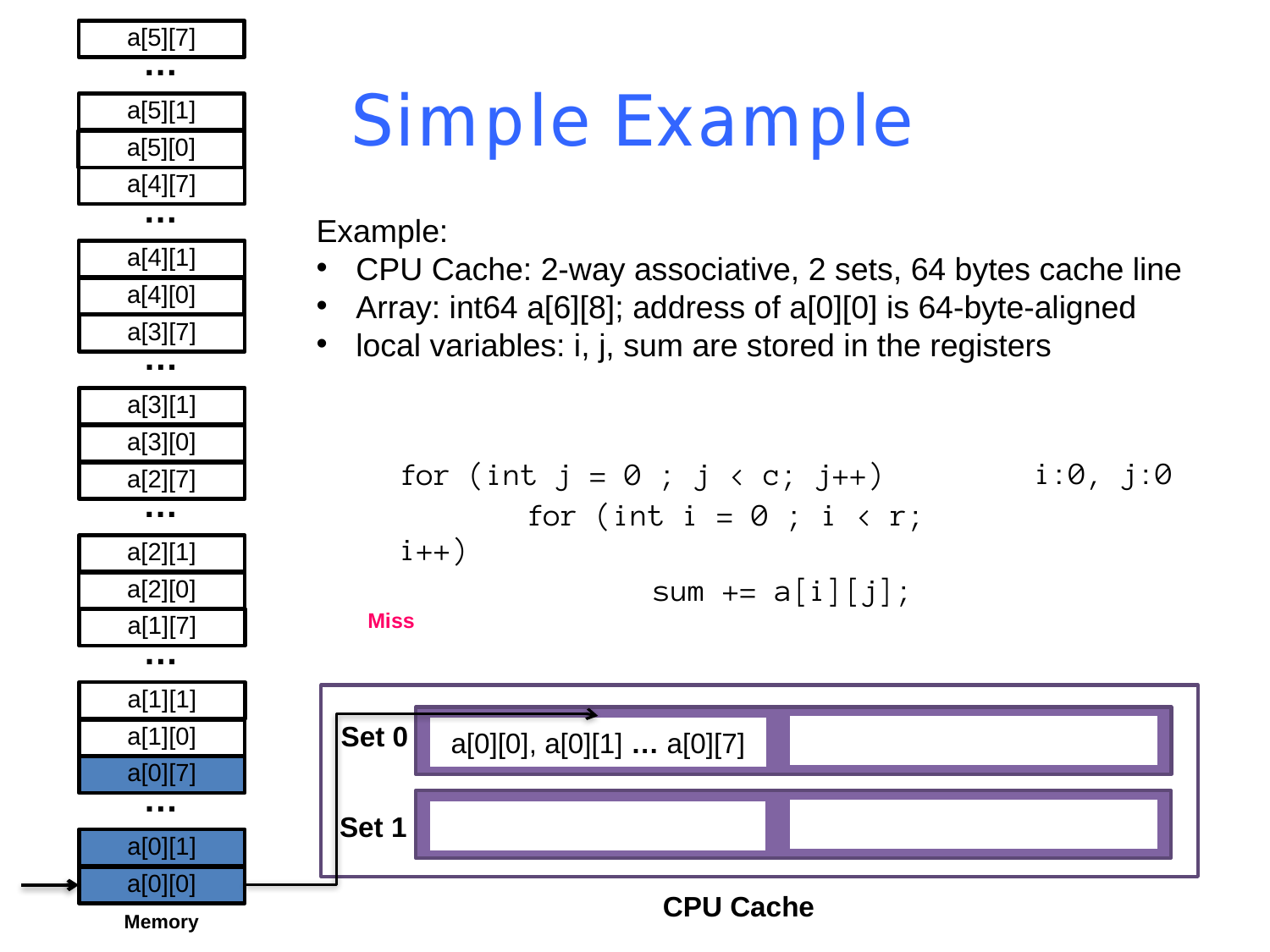

a[5][7]
# Simple Example
…
a[5][1]
a[5][0]
a[4][7]
…
Example:
CPU Cache: 2-way associative, 2 sets, 64 bytes cache line
Array: int64 a[6][8]; address of a[0][0] is 64-byte-aligned
local variables: i, j, sum are stored in the registers
a[4][1]
a[4][0]
a[3][7]
…
a[3][1]
a[3][0]
i:0, j:0
	for (int j = 0 ; j < c; j++)
		for (int i = 0 ; i < r; i++)
			sum += a[i][j];
a[2][7]
…
a[2][1]
a[2][0]
Miss
a[1][7]
…
a[1][1]

Set 0

a[0][0], a[0][1] … a[0][7]
a[1][0]
a[0][7]
…

Set 1
a[0][1]
a[0][0]
CPU Cache
Memory